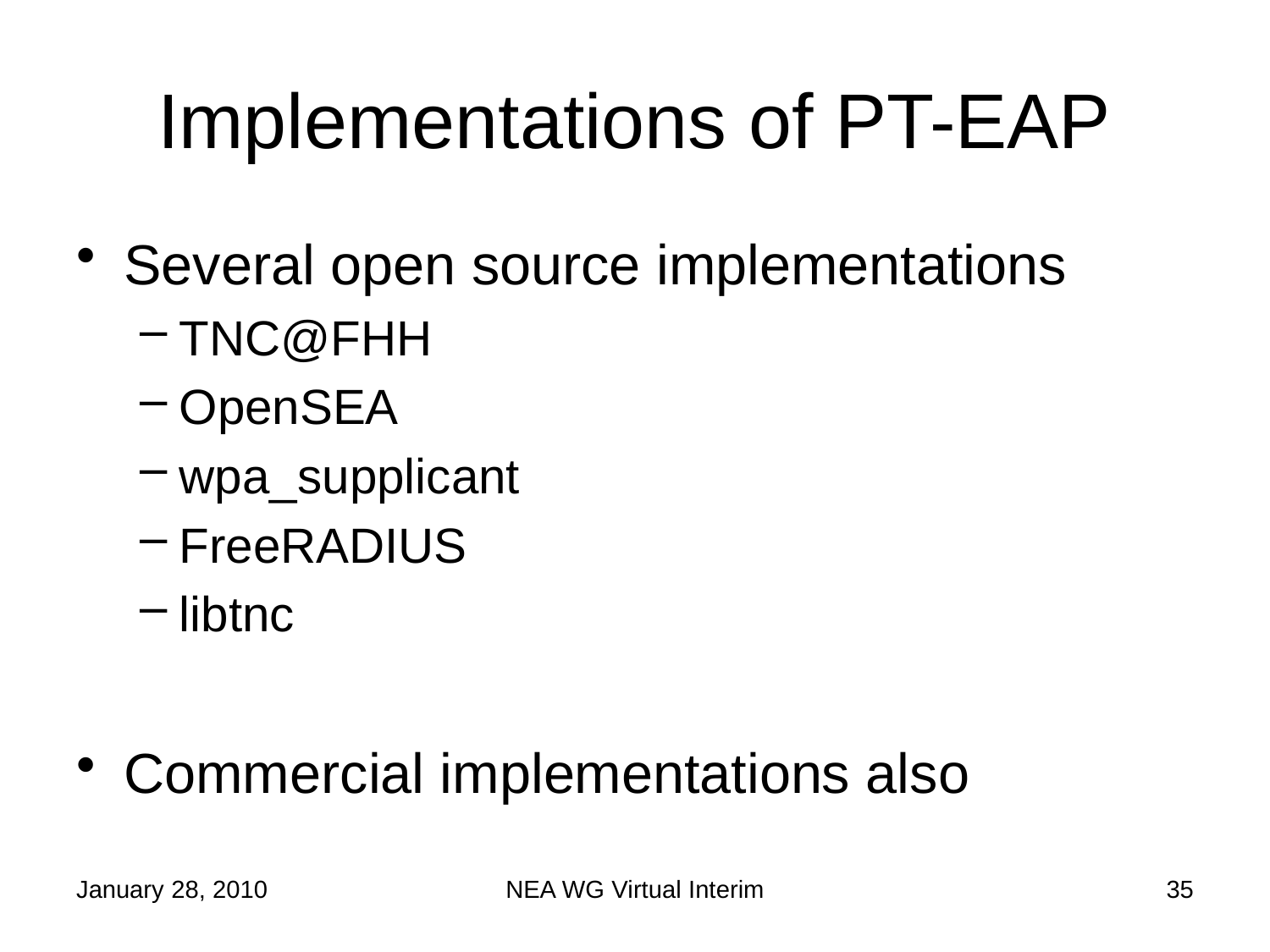

Implementations of PT-EAP
Several open source implementations
TNC@FHH
OpenSEA
wpa_supplicant
FreeRADIUS
libtnc

Commercial implementations also
January 28, 2010
NEA WG Virtual Interim
35